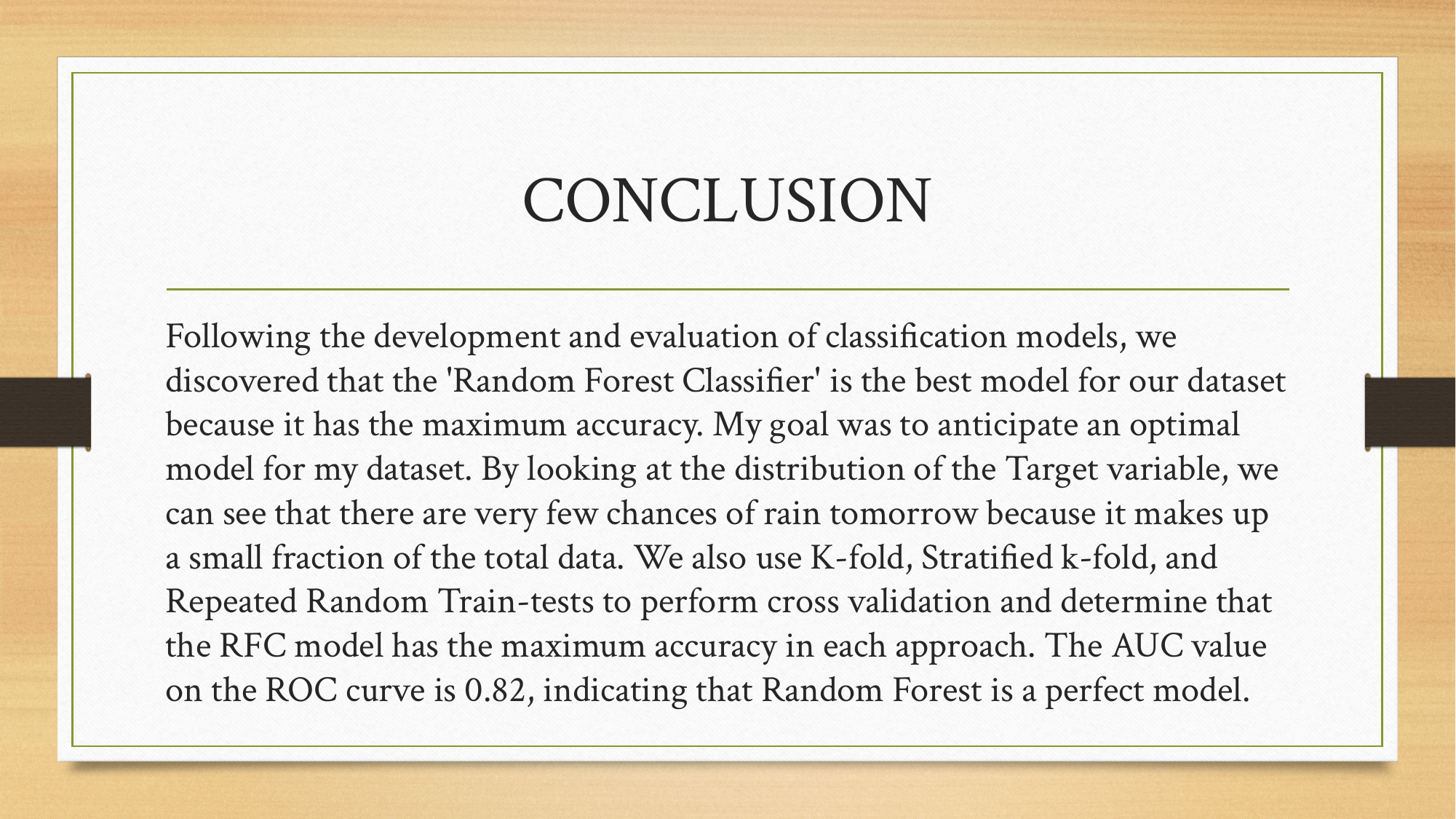

# CONCLUSION
Following the development and evaluation of classification models, we discovered that the 'Random Forest Classifier' is the best model for our dataset because it has the maximum accuracy. My goal was to anticipate an optimal model for my dataset. By looking at the distribution of the Target variable, we can see that there are very few chances of rain tomorrow because it makes up a small fraction of the total data. We also use K-fold, Stratified k-fold, and Repeated Random Train-tests to perform cross validation and determine that the RFC model has the maximum accuracy in each approach. The AUC value on the ROC curve is 0.82, indicating that Random Forest is a perfect model.